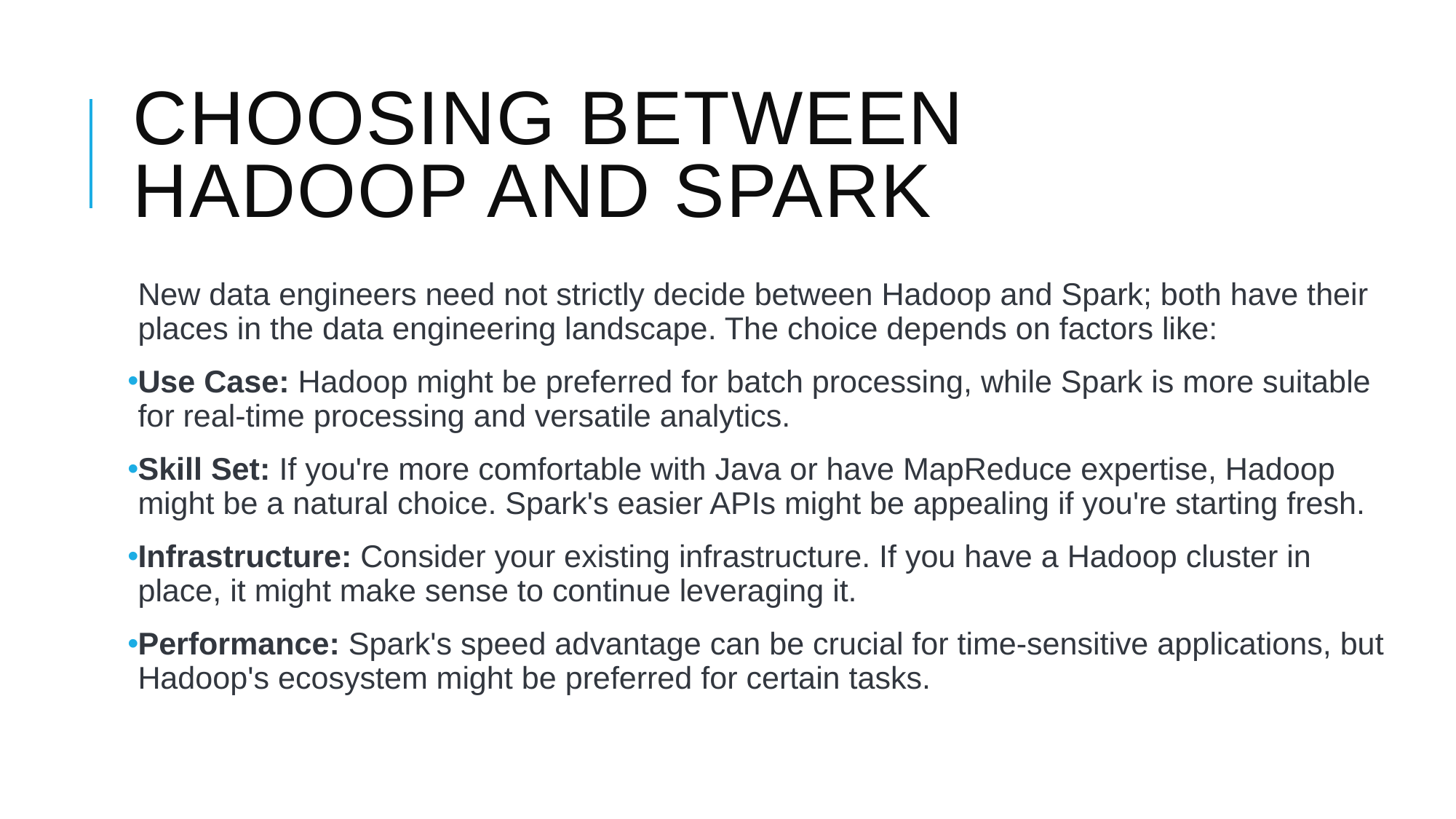

# Choosing between Hadoop and spark
New data engineers need not strictly decide between Hadoop and Spark; both have their places in the data engineering landscape. The choice depends on factors like:
Use Case: Hadoop might be preferred for batch processing, while Spark is more suitable for real-time processing and versatile analytics.
Skill Set: If you're more comfortable with Java or have MapReduce expertise, Hadoop might be a natural choice. Spark's easier APIs might be appealing if you're starting fresh.
Infrastructure: Consider your existing infrastructure. If you have a Hadoop cluster in place, it might make sense to continue leveraging it.
Performance: Spark's speed advantage can be crucial for time-sensitive applications, but Hadoop's ecosystem might be preferred for certain tasks.